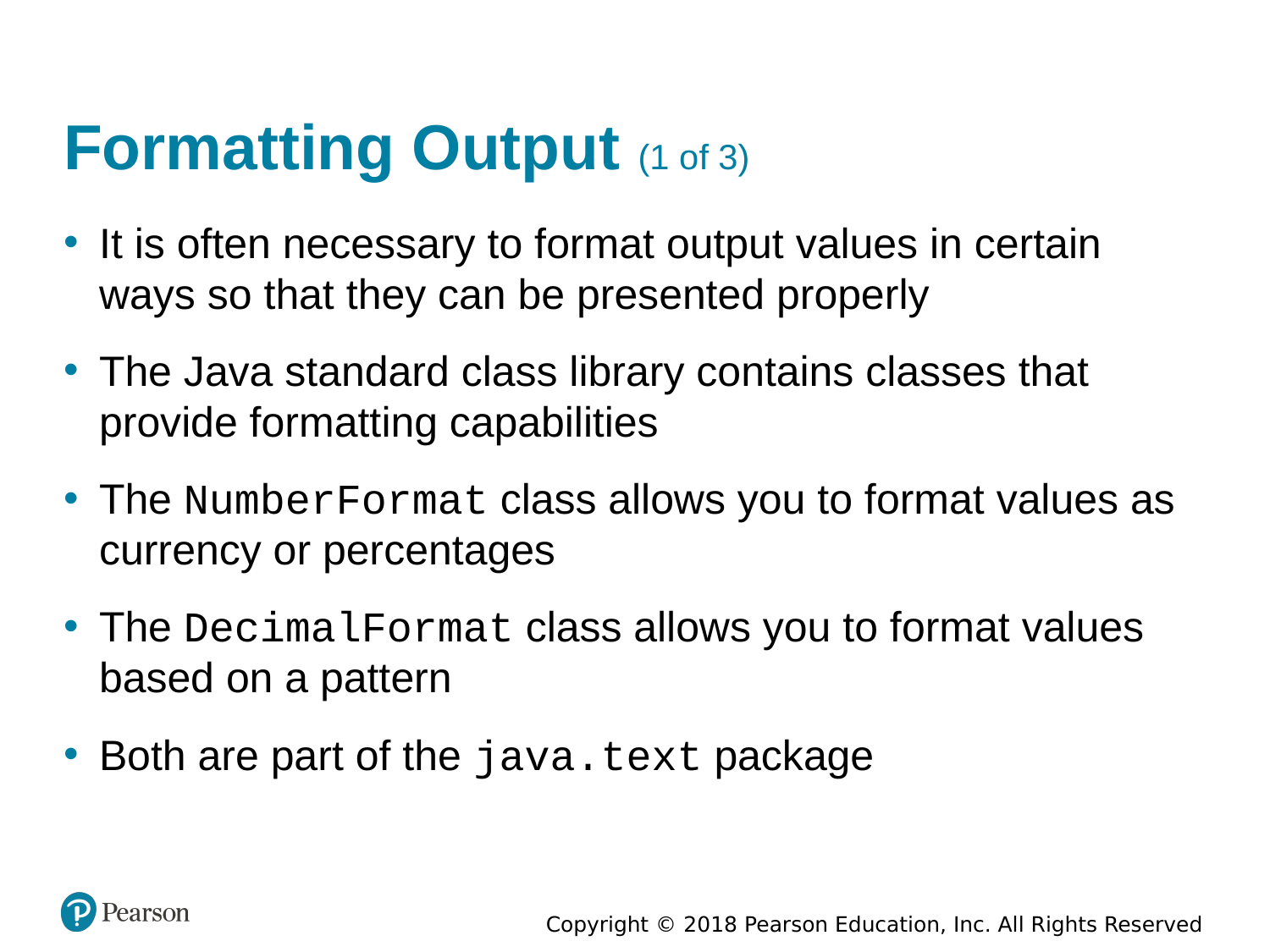

# Formatting Output (1 of 3)
It is often necessary to format output values in certain ways so that they can be presented properly
The Java standard class library contains classes that provide formatting capabilities
The NumberFormat class allows you to format values as currency or percentages
The DecimalFormat class allows you to format values based on a pattern
Both are part of the java.text package